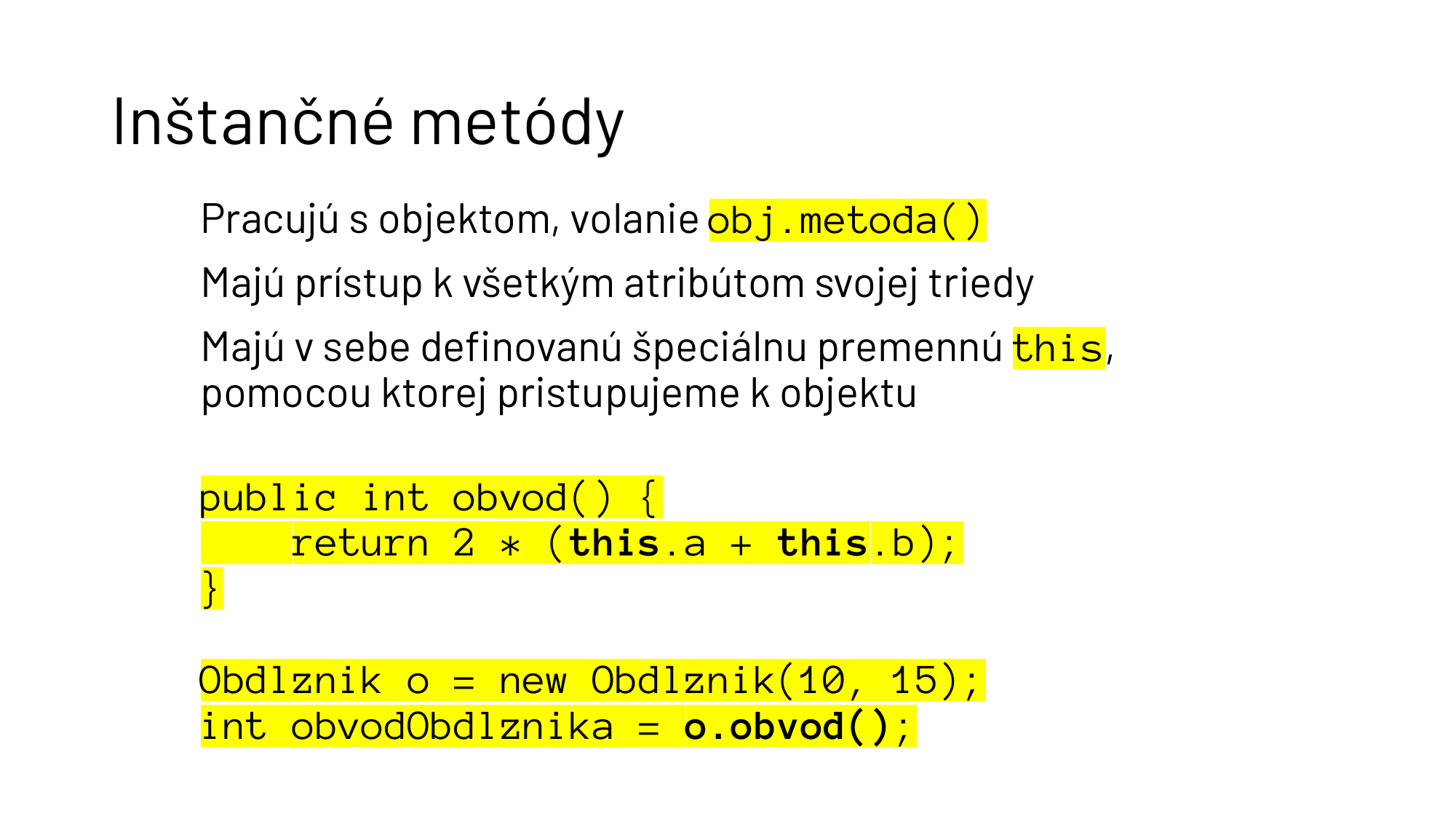

# Inštančné metódy
Pracujú s objektom, volanie obj.metoda()
Majú prístup k všetkým atribútom svojej triedy
Majú v sebe definovanú špeciálnu premennú this, pomocou ktorej pristupujeme k objektu

public int obvod() {
    return 2 * (this.a + this.b);
}

Obdlznik o = new Obdlznik(10, 15);
int obvodObdlznika = o.obvod();